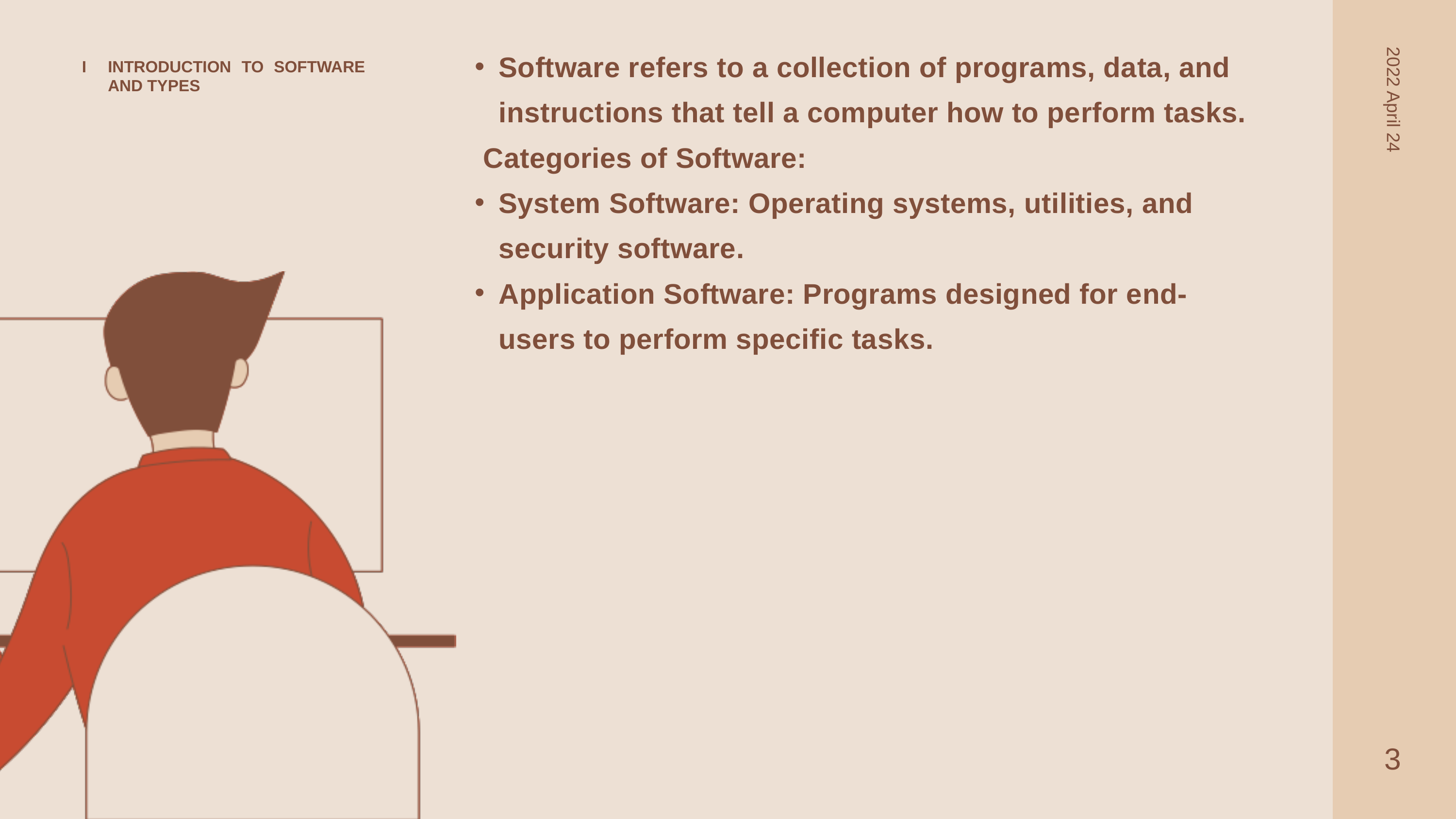

Software refers to a collection of programs, data, and instructions that tell a computer how to perform tasks.
    Categories of Software:
System Software: Operating systems, utilities, and security software.
Application Software: Programs designed for end-users to perform specific tasks.
I
INTRODUCTION TO SOFTWARE AND TYPES
2022 April 24

3
2